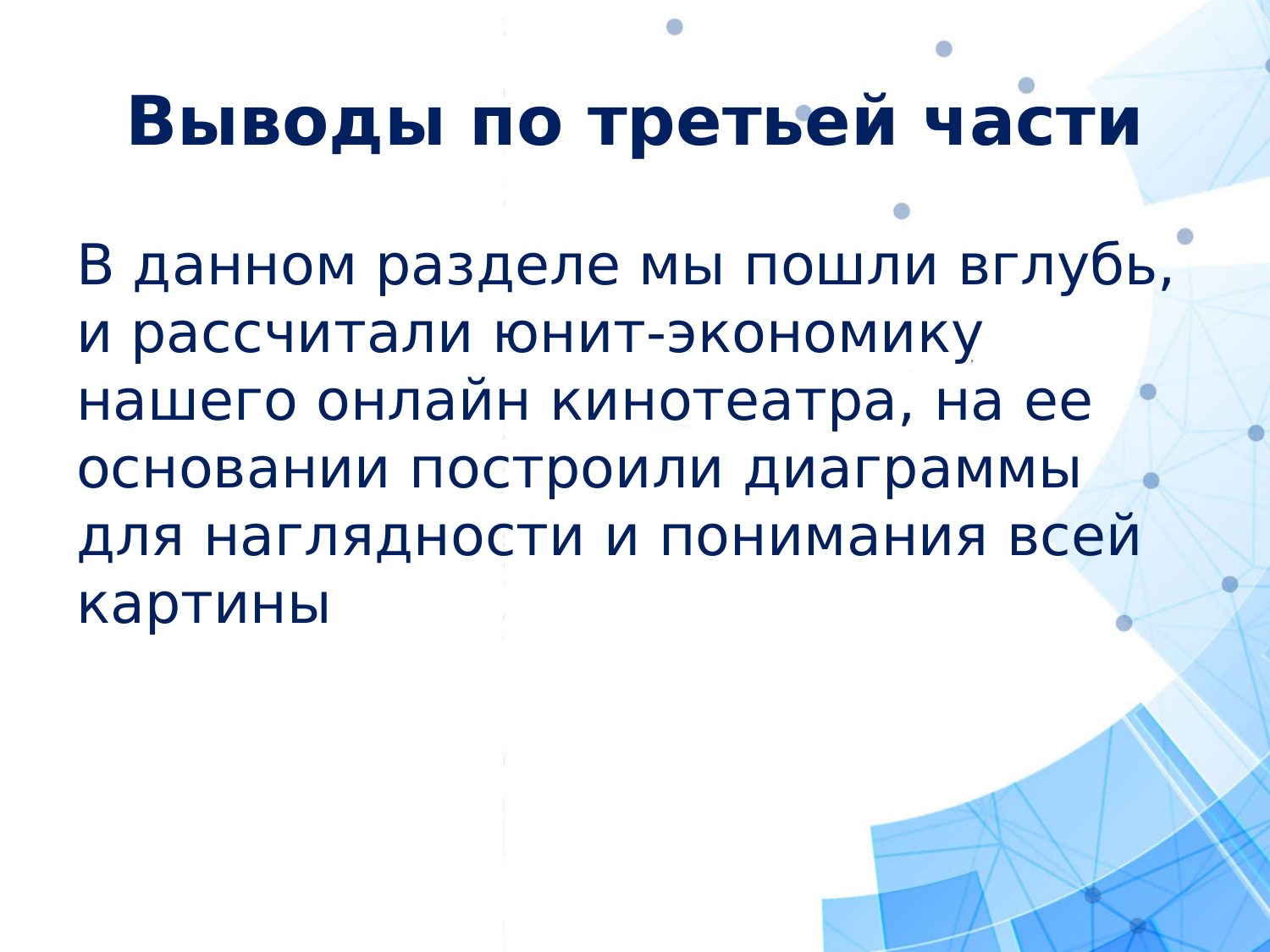

# Выводы по третьей части
В данном разделе мы пошли вглубь, и рассчитали юнит-экономику нашего онлайн кинотеатра, на ее основании построили диаграммы для наглядности и понимания всей картины